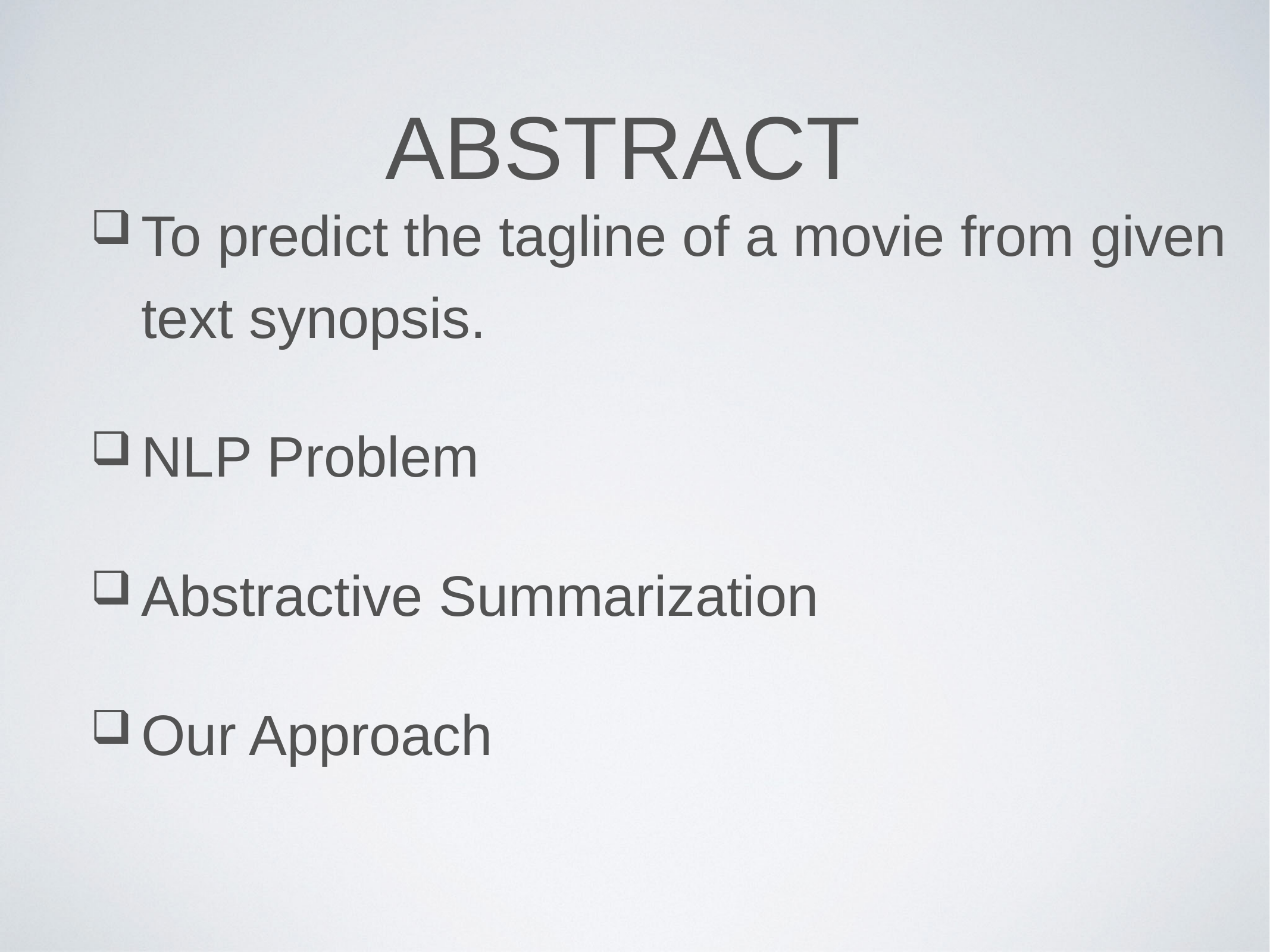

# Abstract
To predict the tagline of a movie from given text synopsis.
NLP Problem
Abstractive Summarization
Our Approach